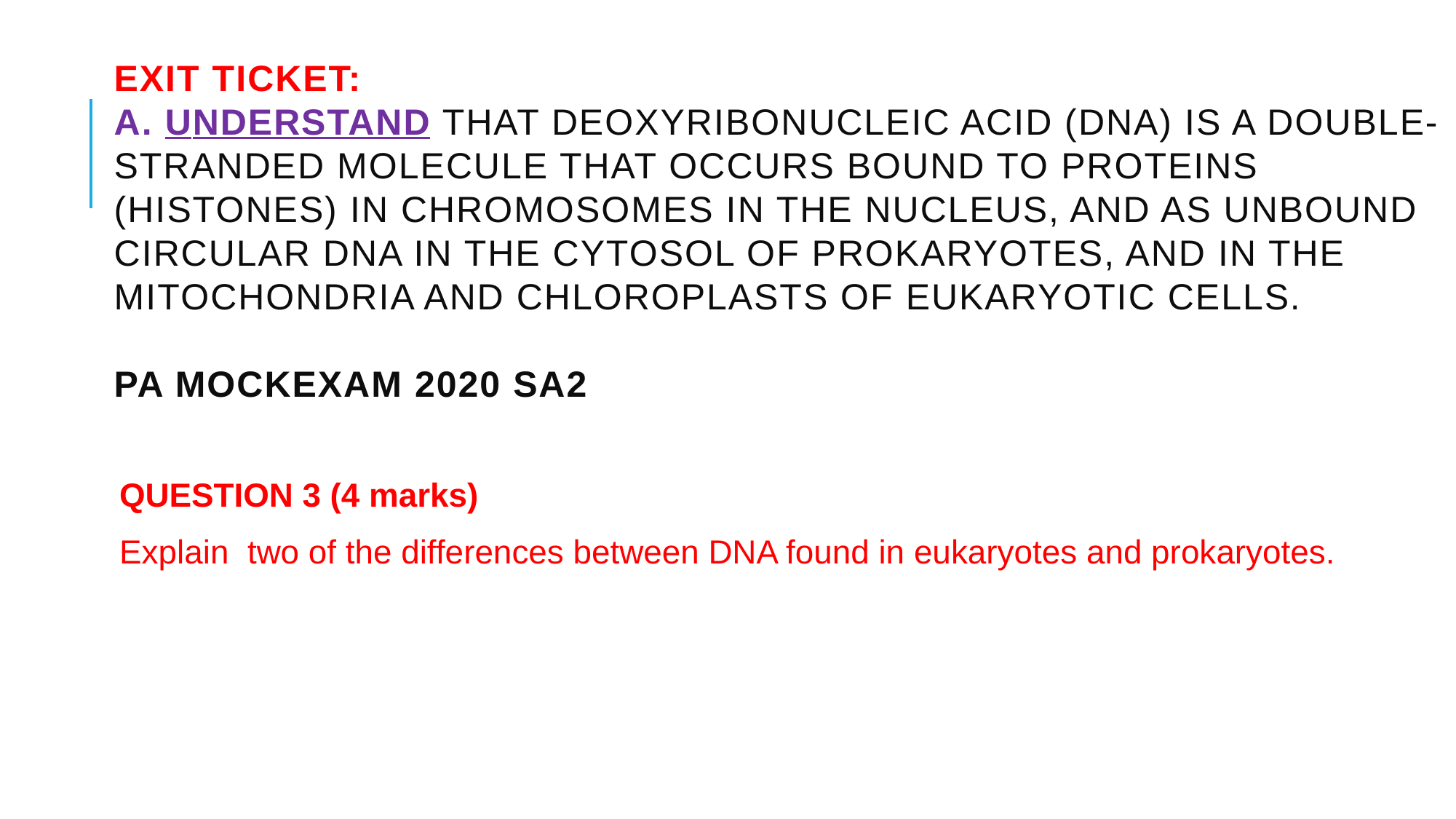

# Exit ticket: a. Understand that deoxyribonucleic acid (DNA) is a double-stranded molecule that occurs bound to proteins (histones) in chromosomes in the nucleus, and as unbound circular DNA in the cytosol of prokaryotes, and in the mitochondria and chloroplasts of eukaryotic cells. PA MOCKEXAM 2020 SA2
QUESTION 3 (4 marks)
Explain  two of the differences between DNA found in eukaryotes and prokaryotes.